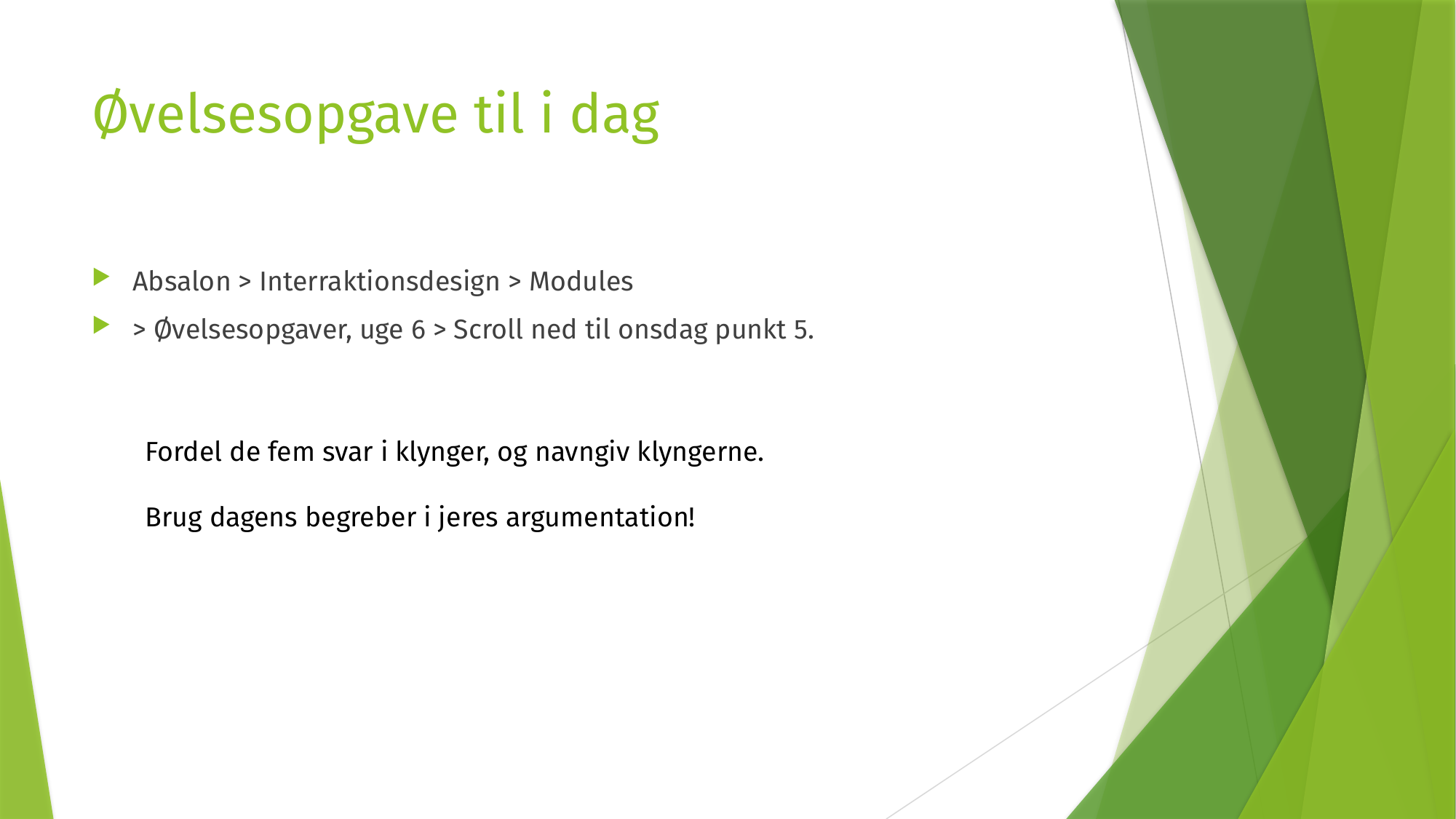

# Øvelsesopgave til i dag
Absalon > Interraktionsdesign > Modules
> Øvelsesopgaver, uge 6 > Scroll ned til onsdag punkt 5.
Fordel de fem svar i klynger, og navngiv klyngerne.

Brug dagens begreber i jeres argumentation!